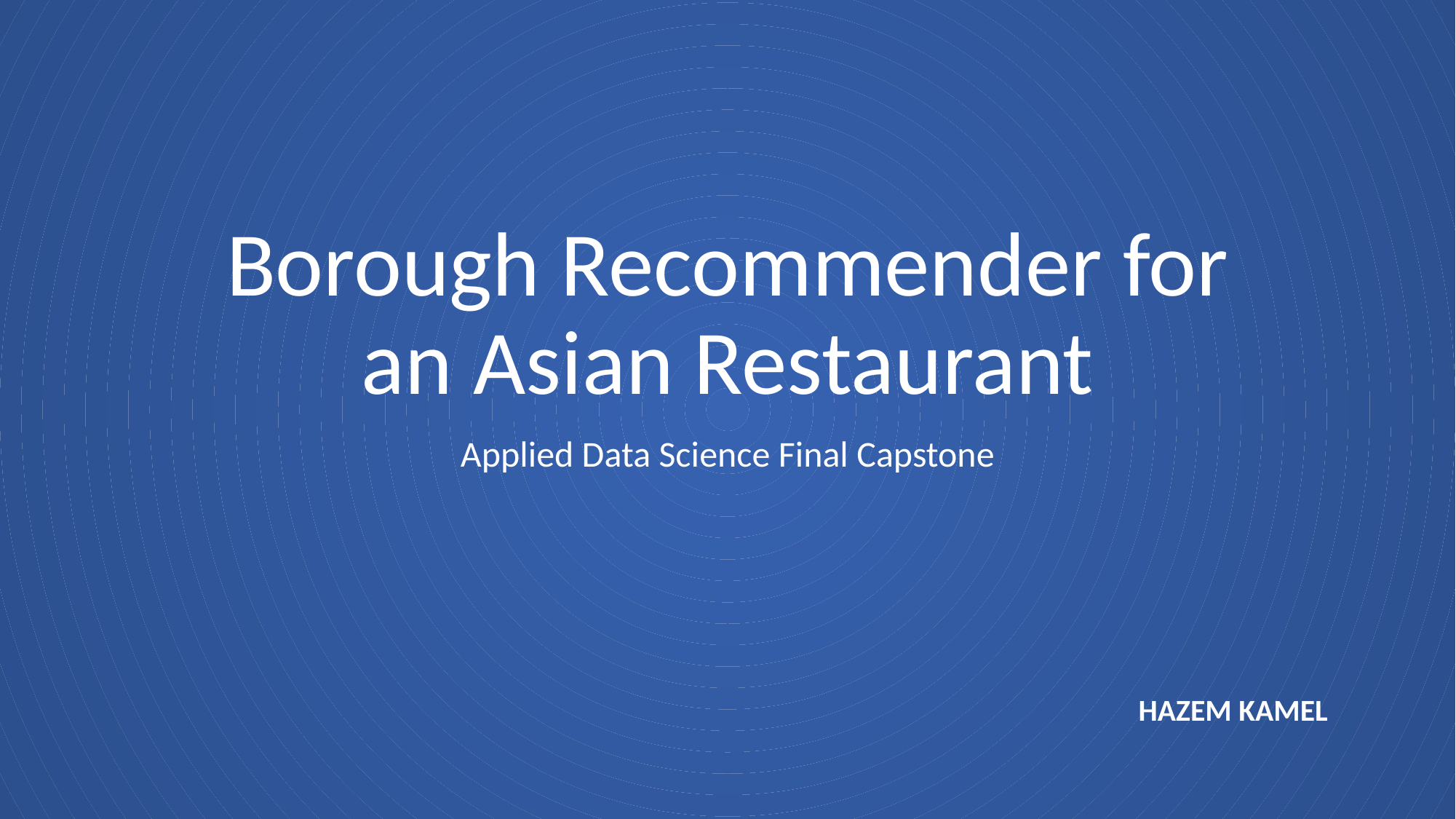

# Borough Recommender for an Asian Restaurant
Applied Data Science Final Capstone
        HAZEM KAMEL